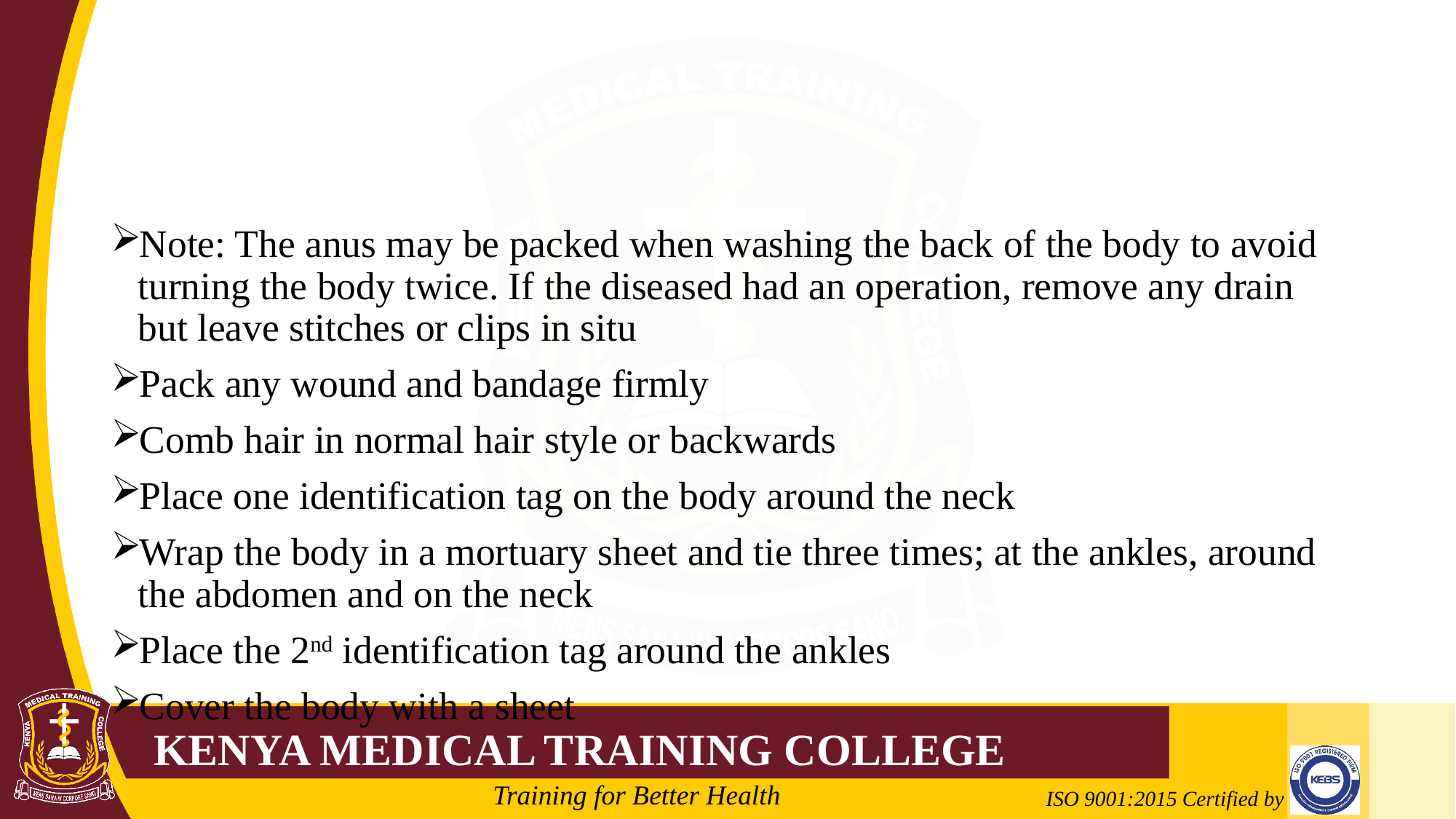

#
Note: The anus may be packed when washing the back of the body to avoid turning the body twice. If the diseased had an operation, remove any drain but leave stitches or clips in situ
Pack any wound and bandage firmly
Comb hair in normal hair style or backwards
Place one identification tag on the body around the neck
Wrap the body in a mortuary sheet and tie three times; at the ankles, around the abdomen and on the neck
Place the 2nd identification tag around the ankles
Cover the body with a sheet